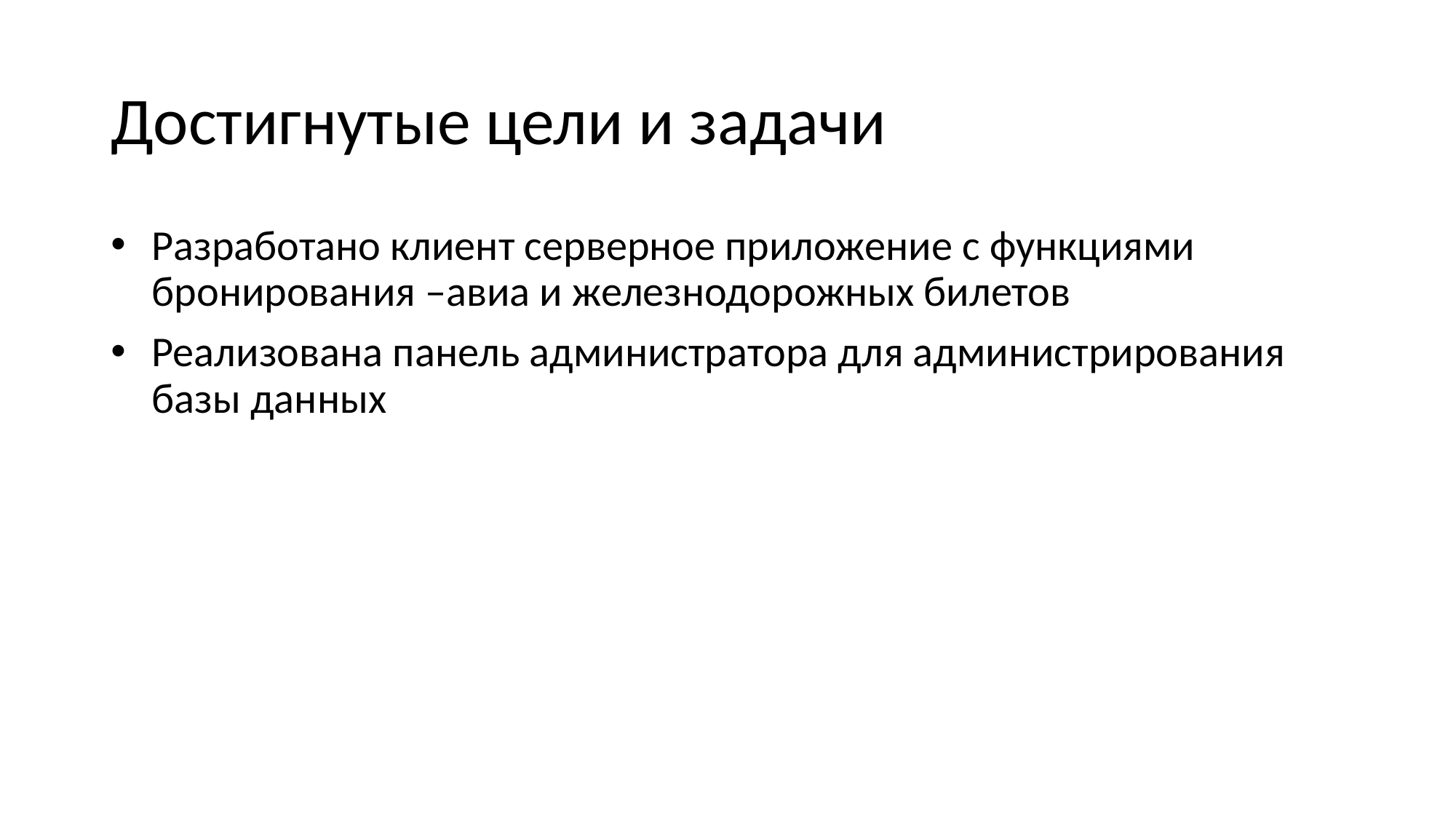

# Достигнутые цели и задачи
Разработано клиент серверное приложение с функциями бронирования –авиа и железнодорожных билетов
Реализована панель администратора для администрирования базы данных